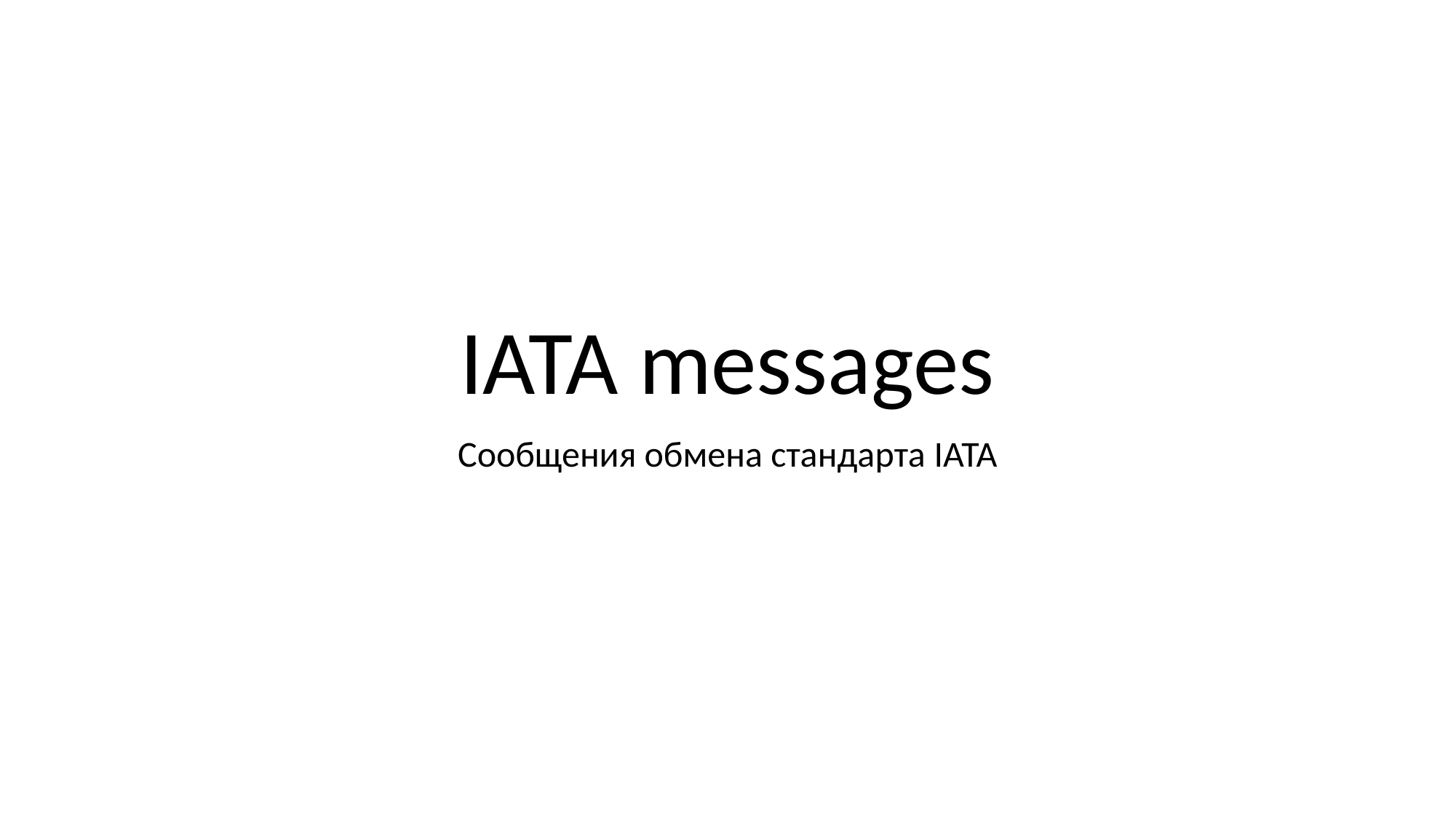

# IATA messages
Сообщения обмена стандарта IATA